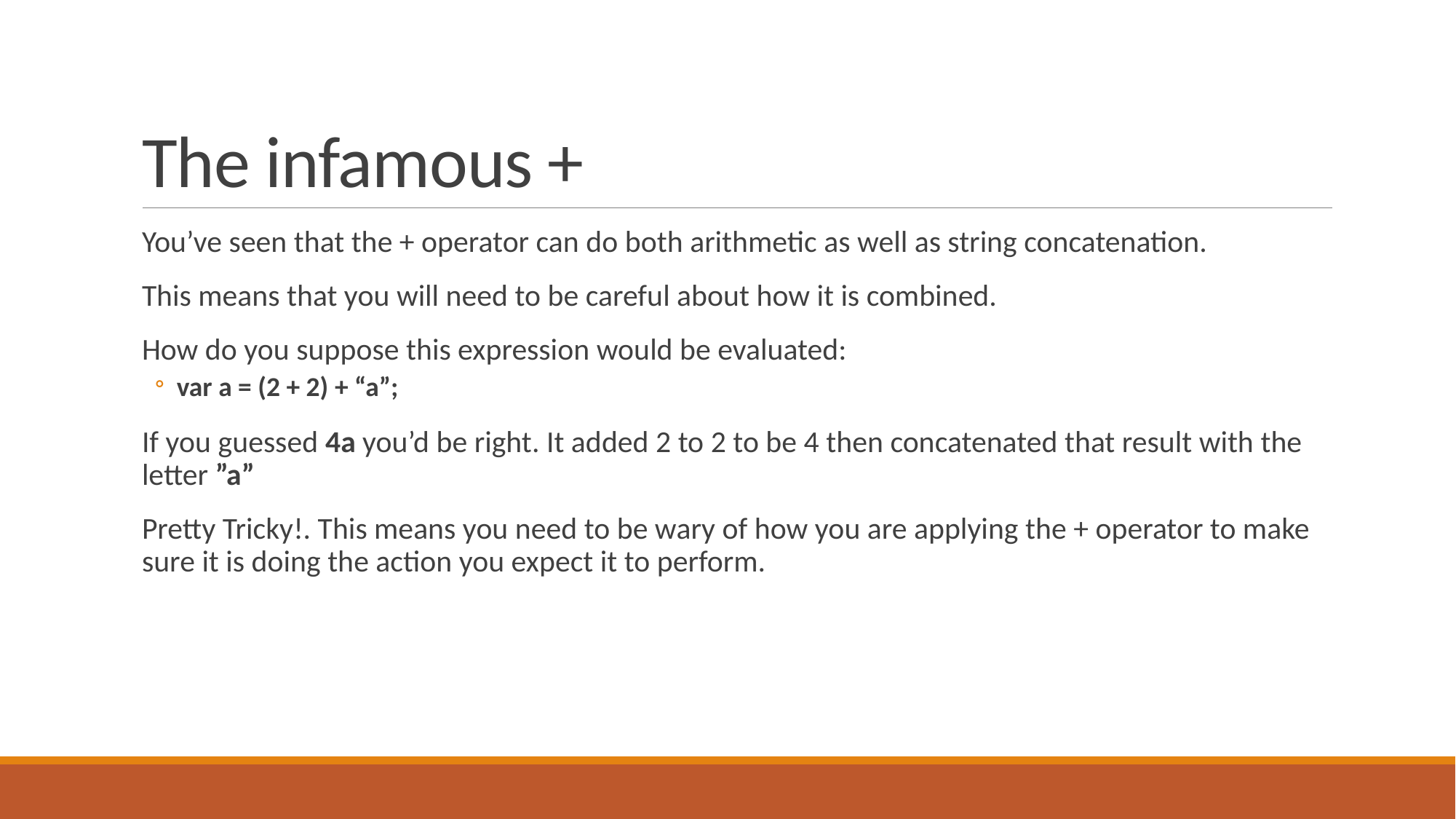

# The infamous +
You’ve seen that the + operator can do both arithmetic as well as string concatenation.
This means that you will need to be careful about how it is combined.
How do you suppose this expression would be evaluated:
var a = (2 + 2) + “a”;
If you guessed 4a you’d be right. It added 2 to 2 to be 4 then concatenated that result with the letter ”a”
Pretty Tricky!. This means you need to be wary of how you are applying the + operator to make sure it is doing the action you expect it to perform.